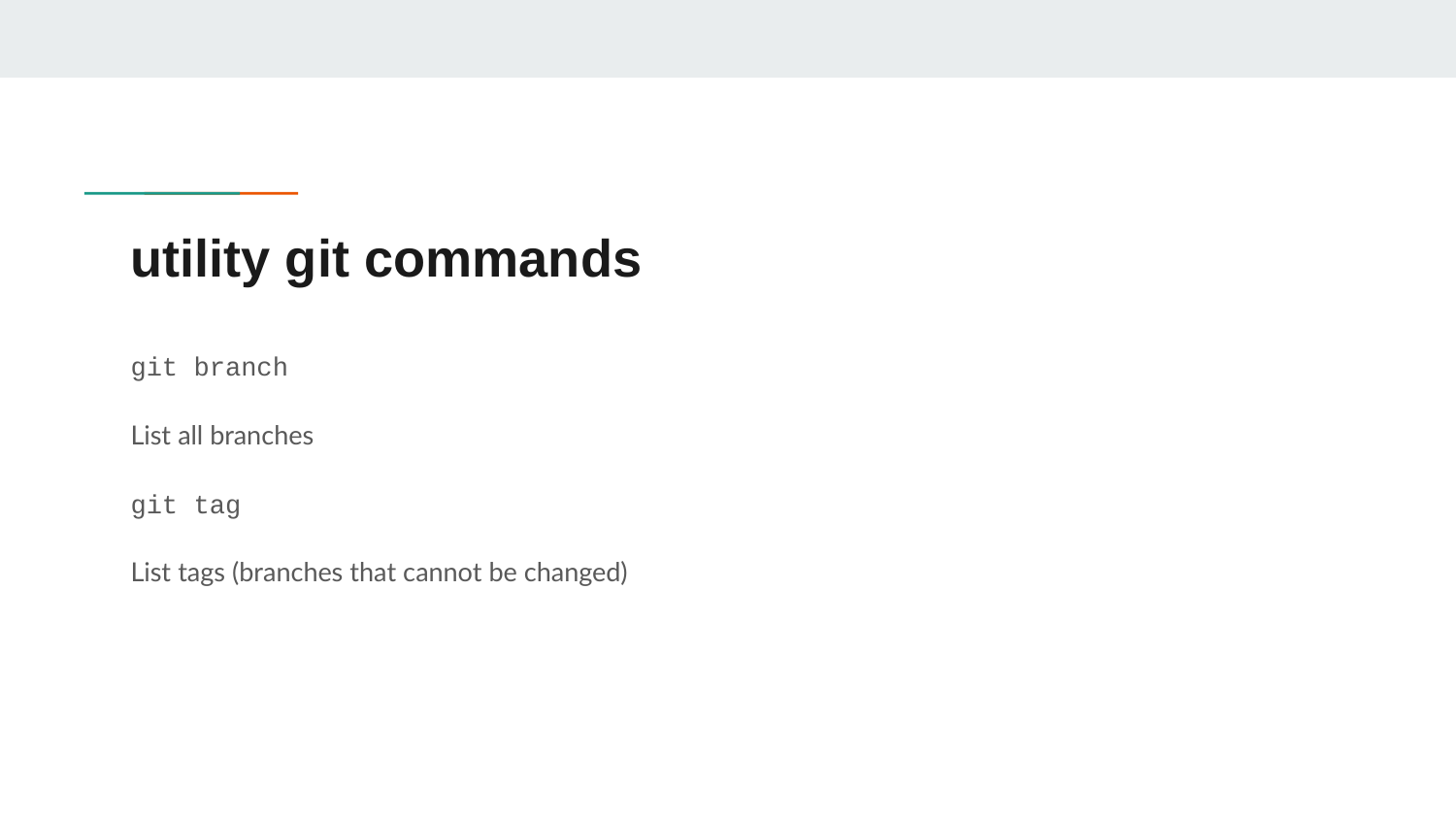

# utility git commands
git branch
List all branches
git tag
List tags (branches that cannot be changed)